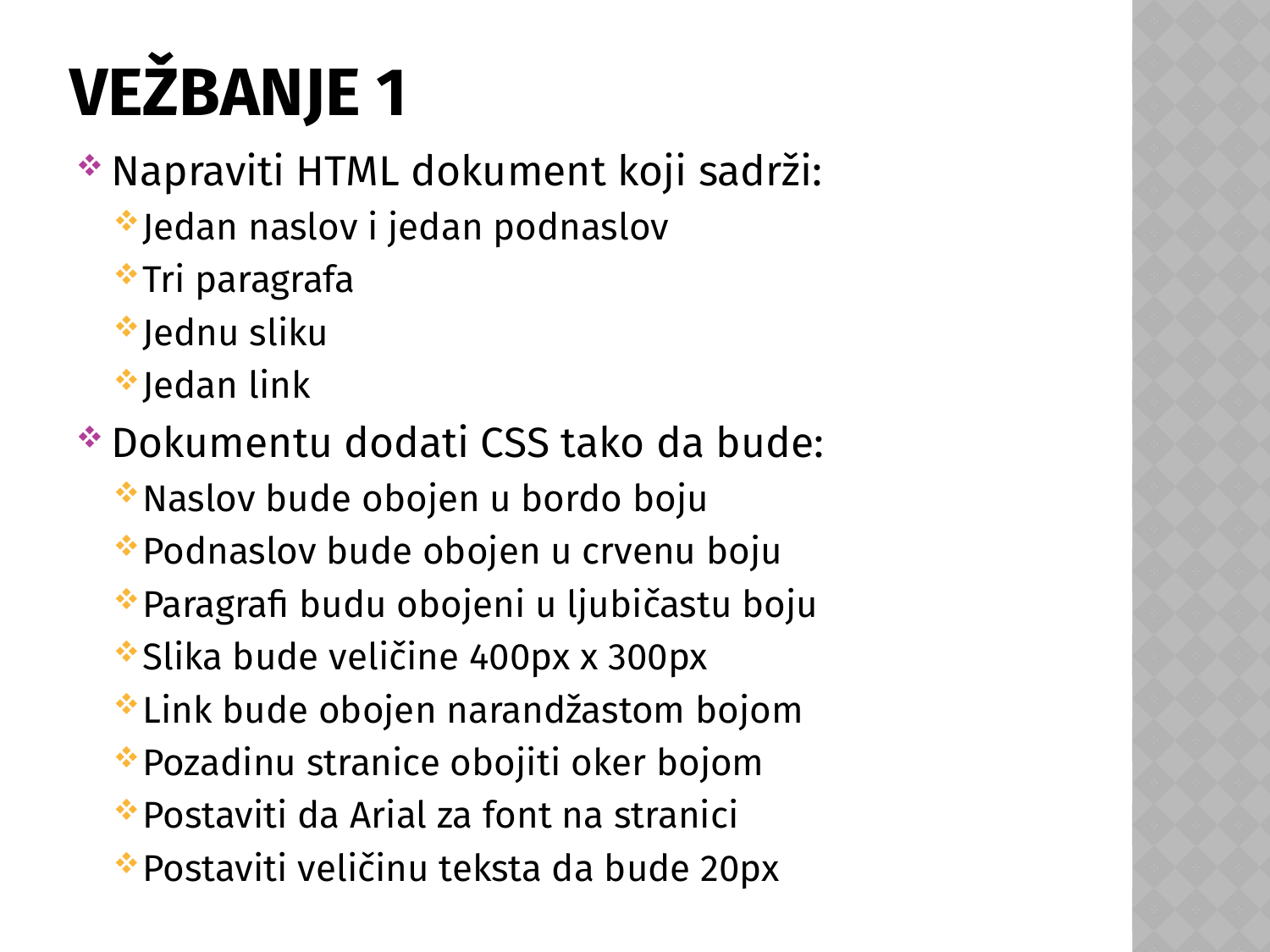

# Vežbanje 1
Napraviti HTML dokument koji sadrži:
Jedan naslov i jedan podnaslov
Tri paragrafa
Jednu sliku
Jedan link
Dokumentu dodati CSS tako da bude:
Naslov bude obojen u bordo boju
Podnaslov bude obojen u crvenu boju
Paragrafi budu obojeni u ljubičastu boju
Slika bude veličine 400px x 300px
Link bude obojen narandžastom bojom
Pozadinu stranice obojiti oker bojom
Postaviti da Arial za font na stranici
Postaviti veličinu teksta da bude 20px